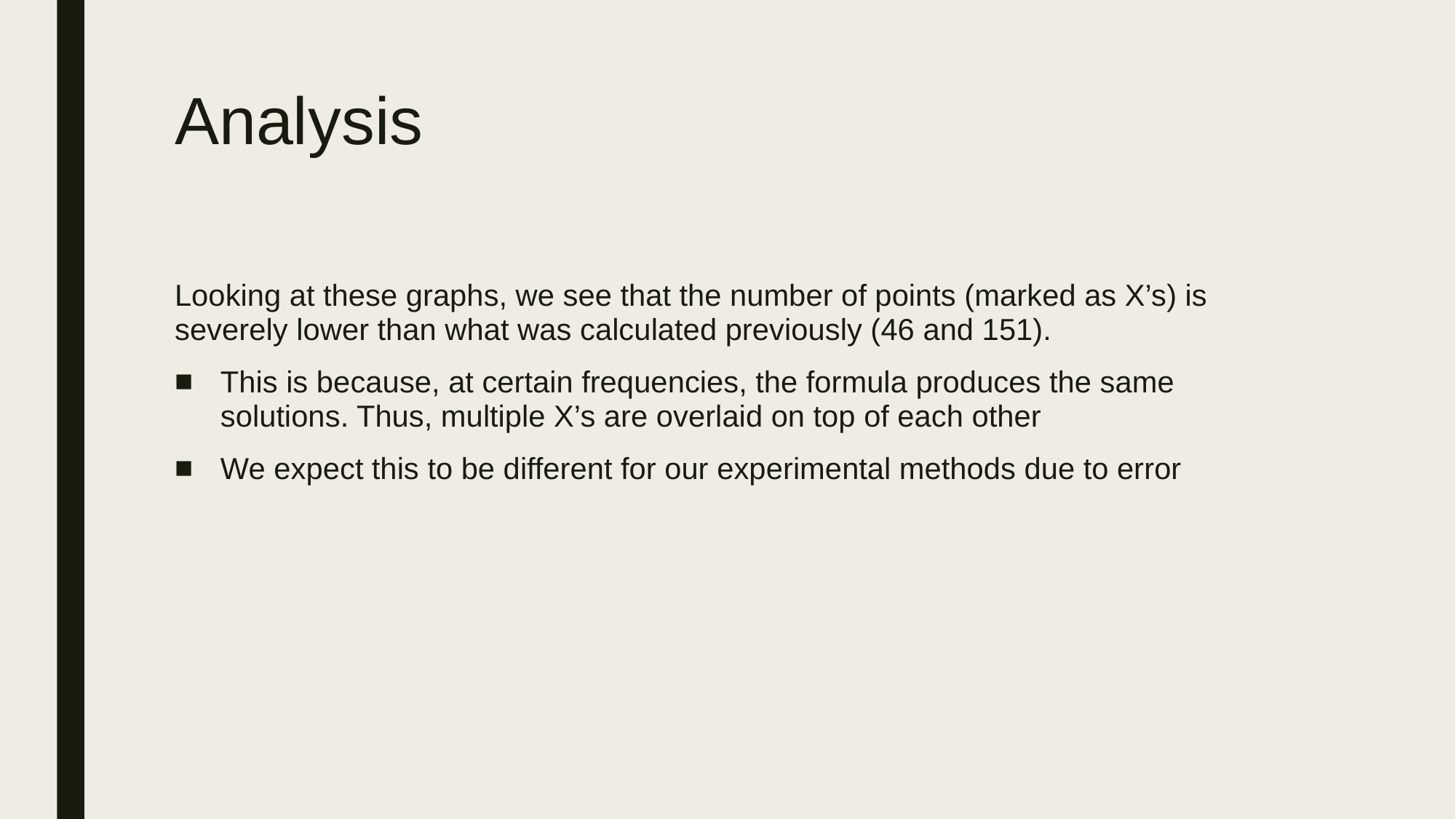

# Analysis
Looking at these graphs, we see that the number of points (marked as X’s) is severely lower than what was calculated previously (46 and 151).
This is because, at certain frequencies, the formula produces the same solutions. Thus, multiple X’s are overlaid on top of each other
We expect this to be different for our experimental methods due to error